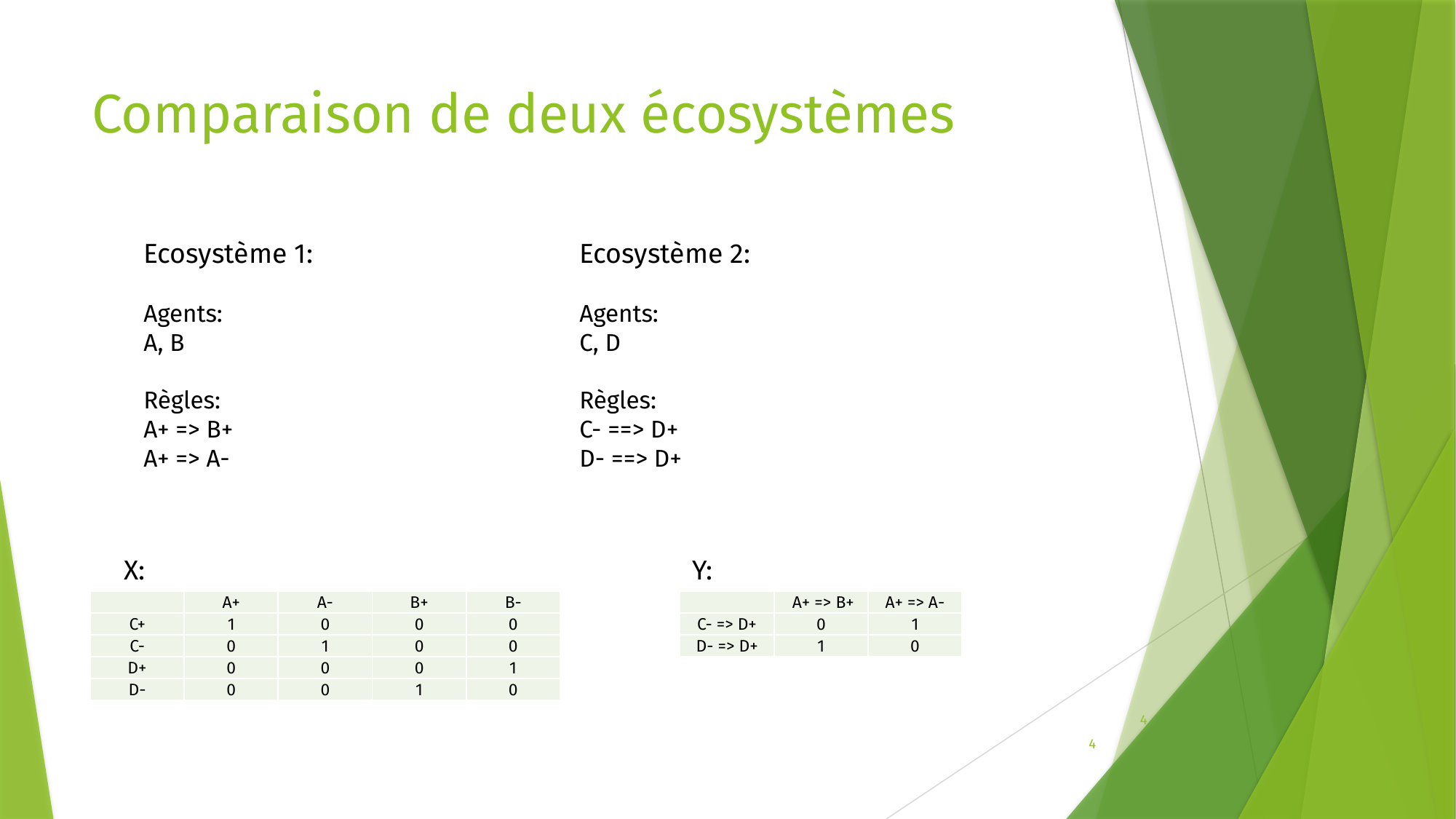

# Comparaison de deux écosystèmes
Ecosystème 1:

Agents:
A, B

Règles:
A+ => B+
A+ => A-
Ecosystème 2:

Agents:
C, D

Règles:
C- ==> D+
D- ==> D+
X:
Y:
|  | A+ | A- | B+ | B- |
| --- | --- | --- | --- | --- |
| C+ | 1 | 0 | 0 | 0 |
| C- | 0 | 1 | 0 | 0 |
| D+ | 0 | 0 | 0 | 1 |
| D- | 0 | 0 | 1 | 0 |
|  | A+ => B+ | A+ => A- |
| --- | --- | --- |
| C- => D+ | 0 | 1 |
| D- => D+ | 1 | 0 |
4
4